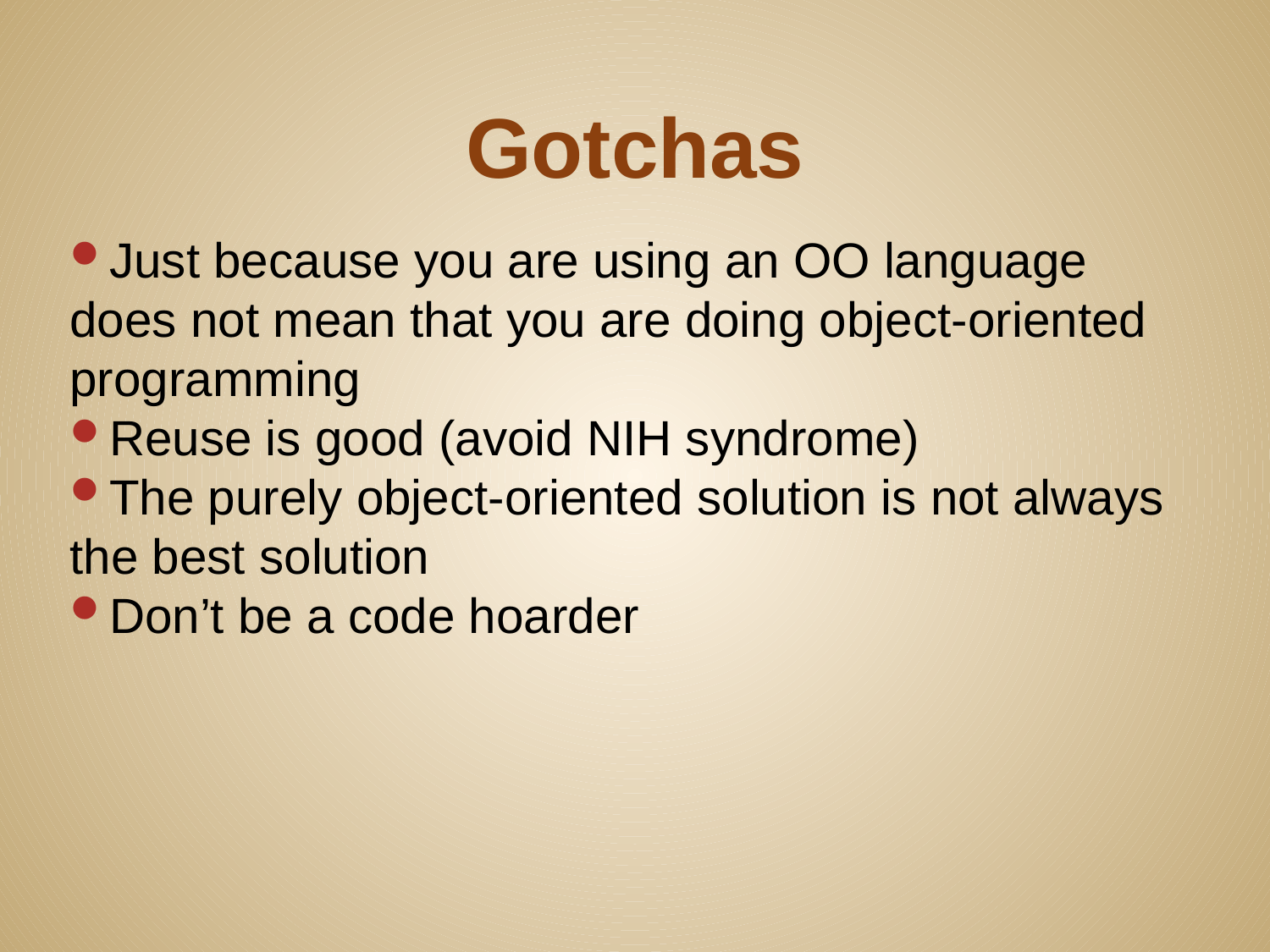

# Gotchas
Just because you are using an OO language does not mean that you are doing object-oriented programming
Reuse is good (avoid NIH syndrome)
The purely object-oriented solution is not always the best solution
Don’t be a code hoarder